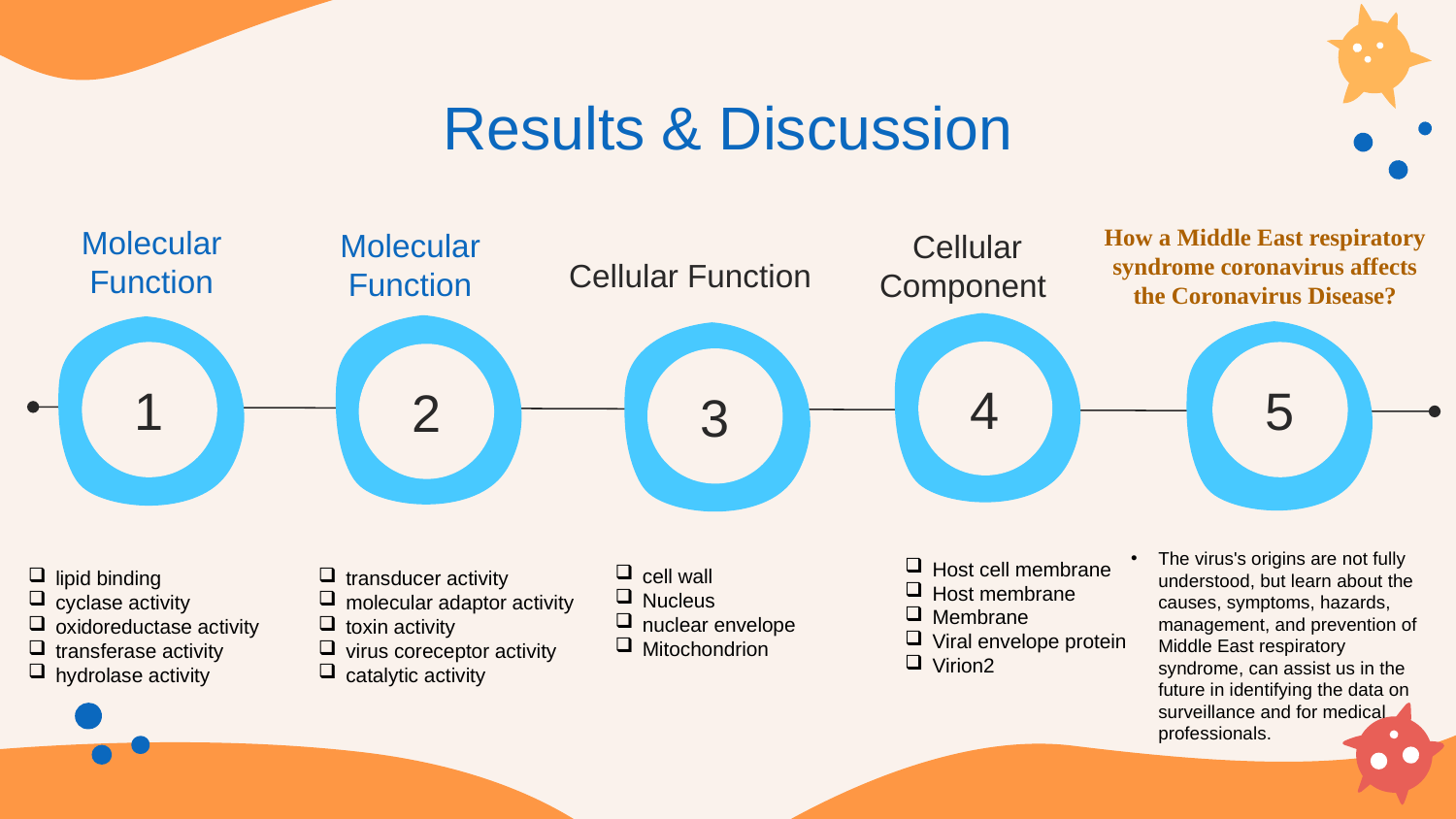

# Results & Discussion
How a Middle East respiratory syndrome coronavirus affects the Coronavirus Disease?
Molecular Function
Molecular Function
Cellular Component
Cellular Function

4
5
1
2
3
The virus's origins are not fully understood, but learn about the causes, symptoms, hazards, management, and prevention of Middle East respiratory syndrome, can assist us in the future in identifying the data on surveillance and for medical professionals.
Host cell membrane
Host membrane
Membrane
Viral envelope protein
Virion2
cell wall
Nucleus
nuclear envelope
Mitochondrion
lipid binding
cyclase activity
oxidoreductase activity
transferase activity
hydrolase activity
transducer activity
molecular adaptor activity
toxin activity
virus coreceptor activity
catalytic activity